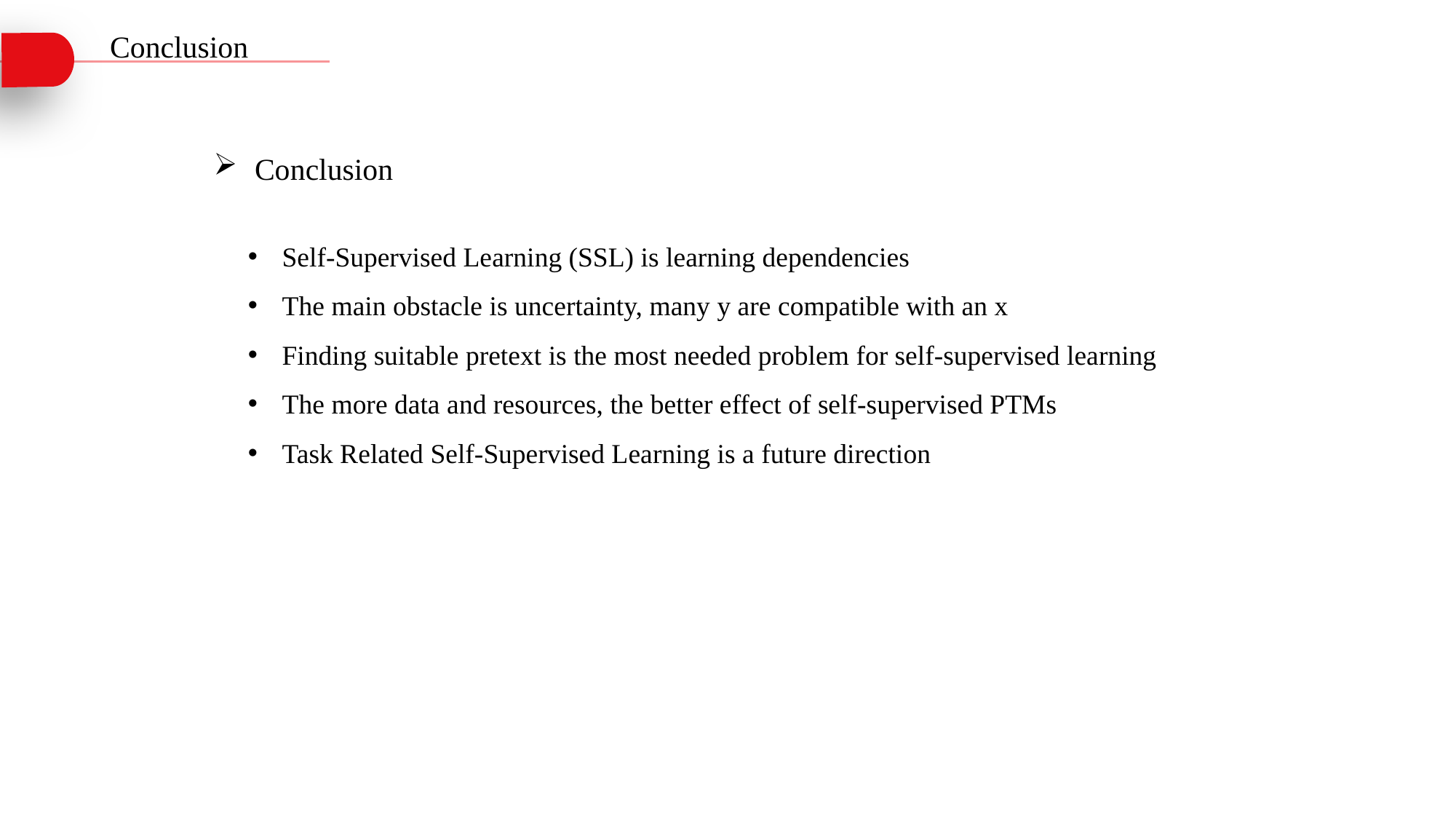

Conclusion

Conclusion
Self-Supervised Learning (SSL) is learning dependencies
The main obstacle is uncertainty, many y are compatible with an x
Finding suitable pretext is the most needed problem for self-supervised learning
The more data and resources, the better effect of self-supervised PTMs
Task Related Self-Supervised Learning is a future direction